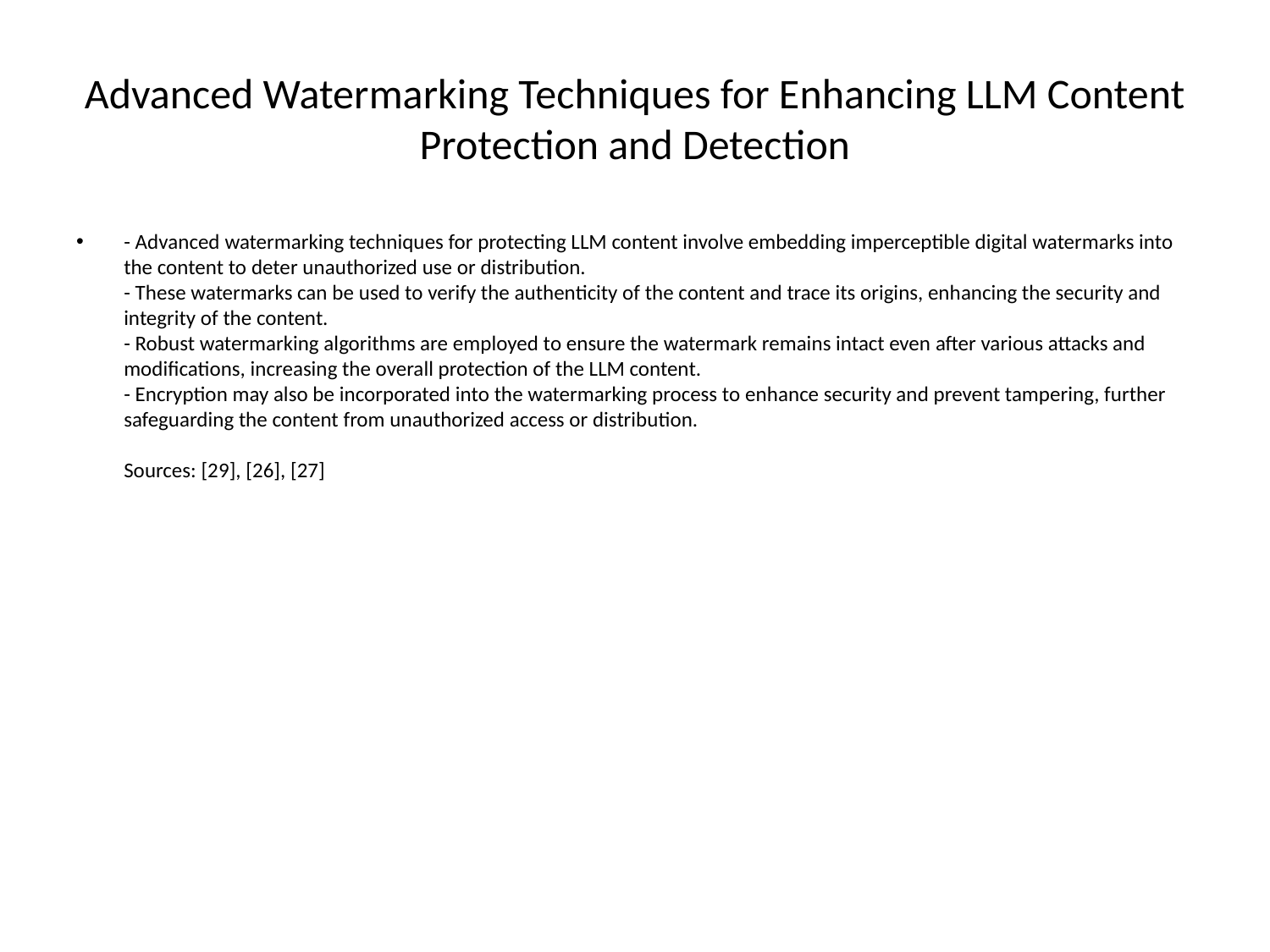

# Advanced Watermarking Techniques for Enhancing LLM Content Protection and Detection
- Advanced watermarking techniques for protecting LLM content involve embedding imperceptible digital watermarks into the content to deter unauthorized use or distribution.
- These watermarks can be used to verify the authenticity of the content and trace its origins, enhancing the security and integrity of the content.
- Robust watermarking algorithms are employed to ensure the watermark remains intact even after various attacks and modifications, increasing the overall protection of the LLM content.
- Encryption may also be incorporated into the watermarking process to enhance security and prevent tampering, further safeguarding the content from unauthorized access or distribution.
Sources: [29], [26], [27]